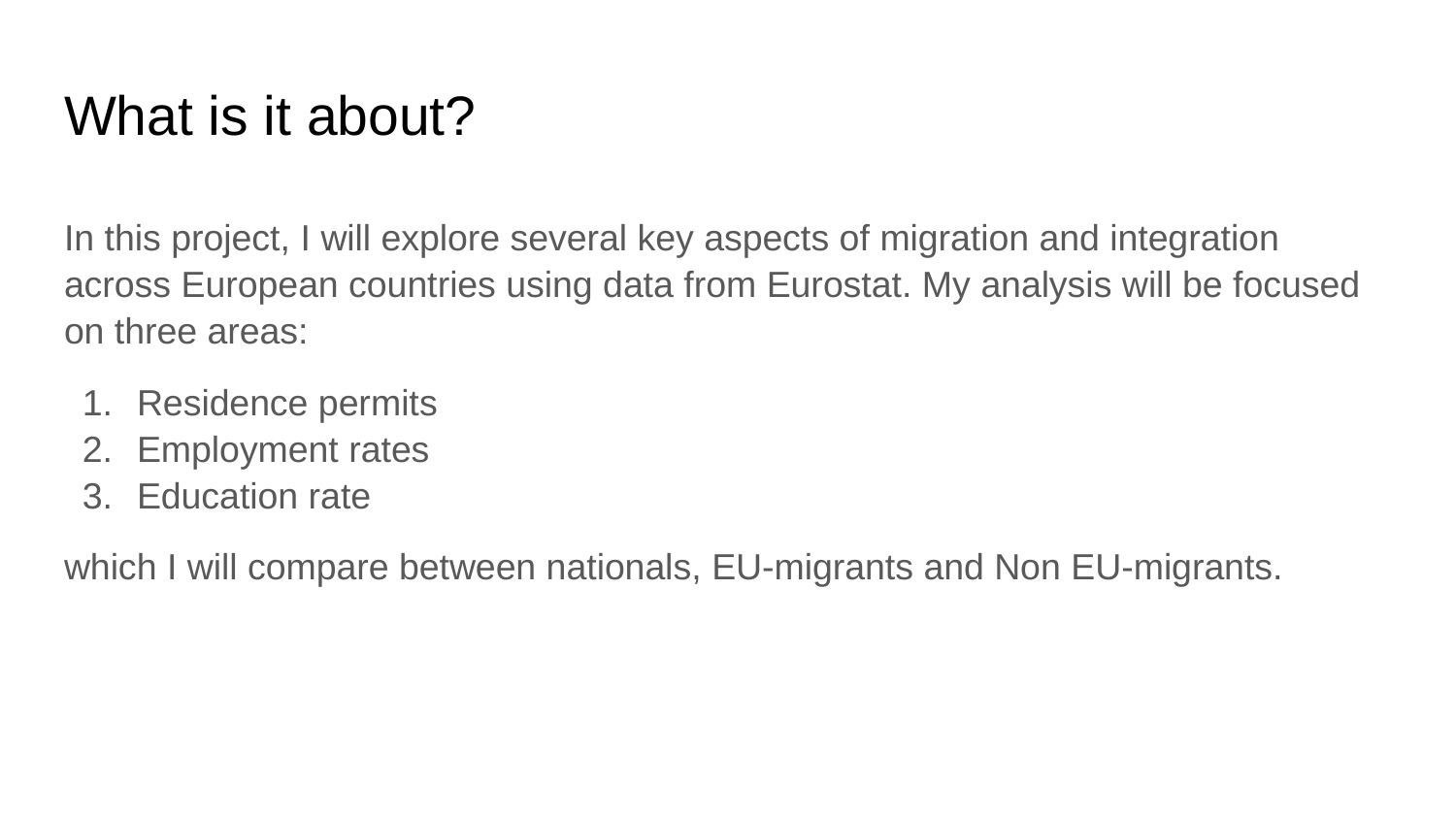

# What is it about?
In this project, I will explore several key aspects of migration and integration across European countries using data from Eurostat. My analysis will be focused on three areas:
Residence permits
Employment rates
Education rate
which I will compare between nationals, EU-migrants and Non EU-migrants.